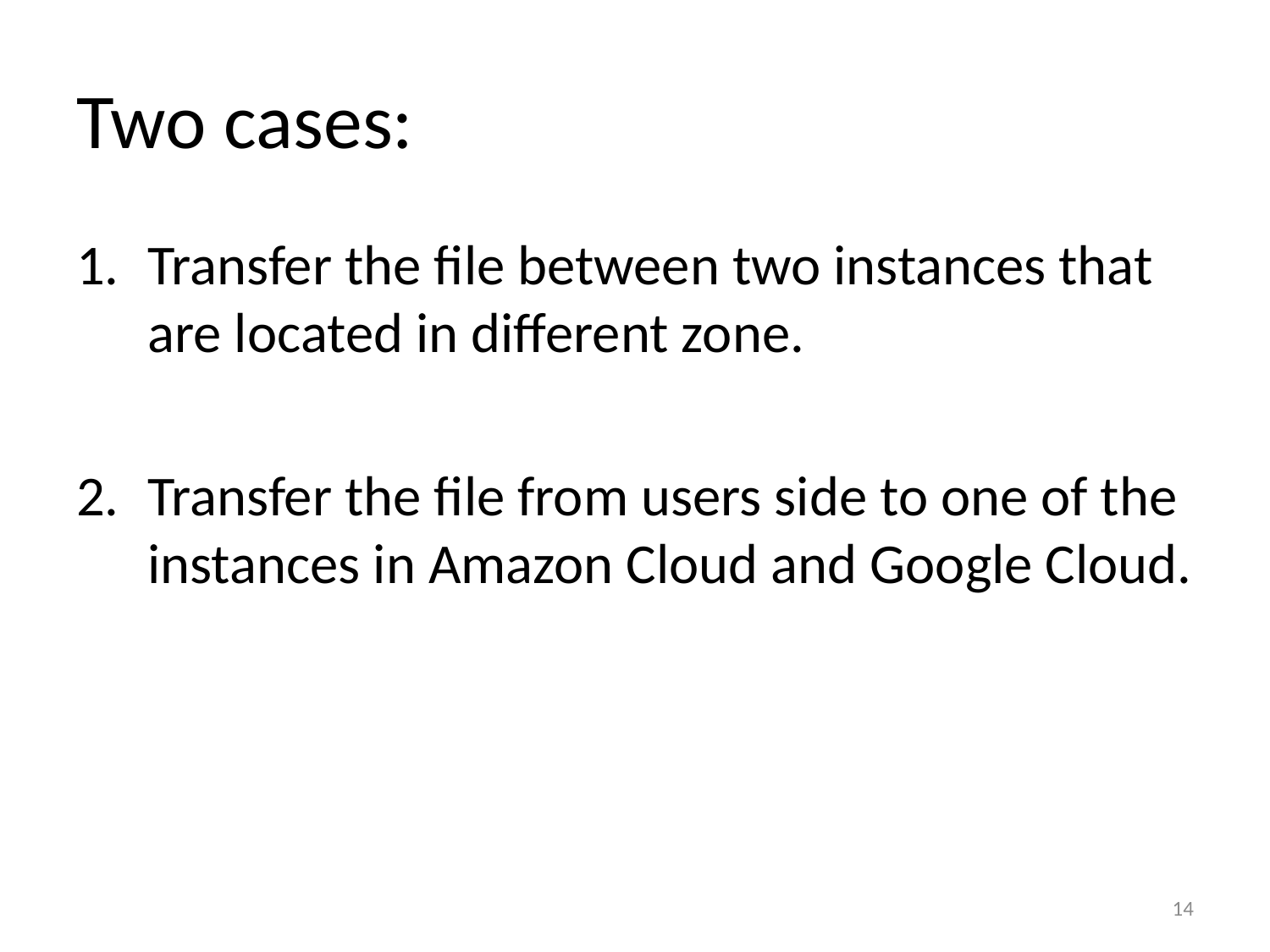

# Two cases:
Transfer the file between two instances that are located in different zone.
Transfer the file from users side to one of the instances in Amazon Cloud and Google Cloud.
14